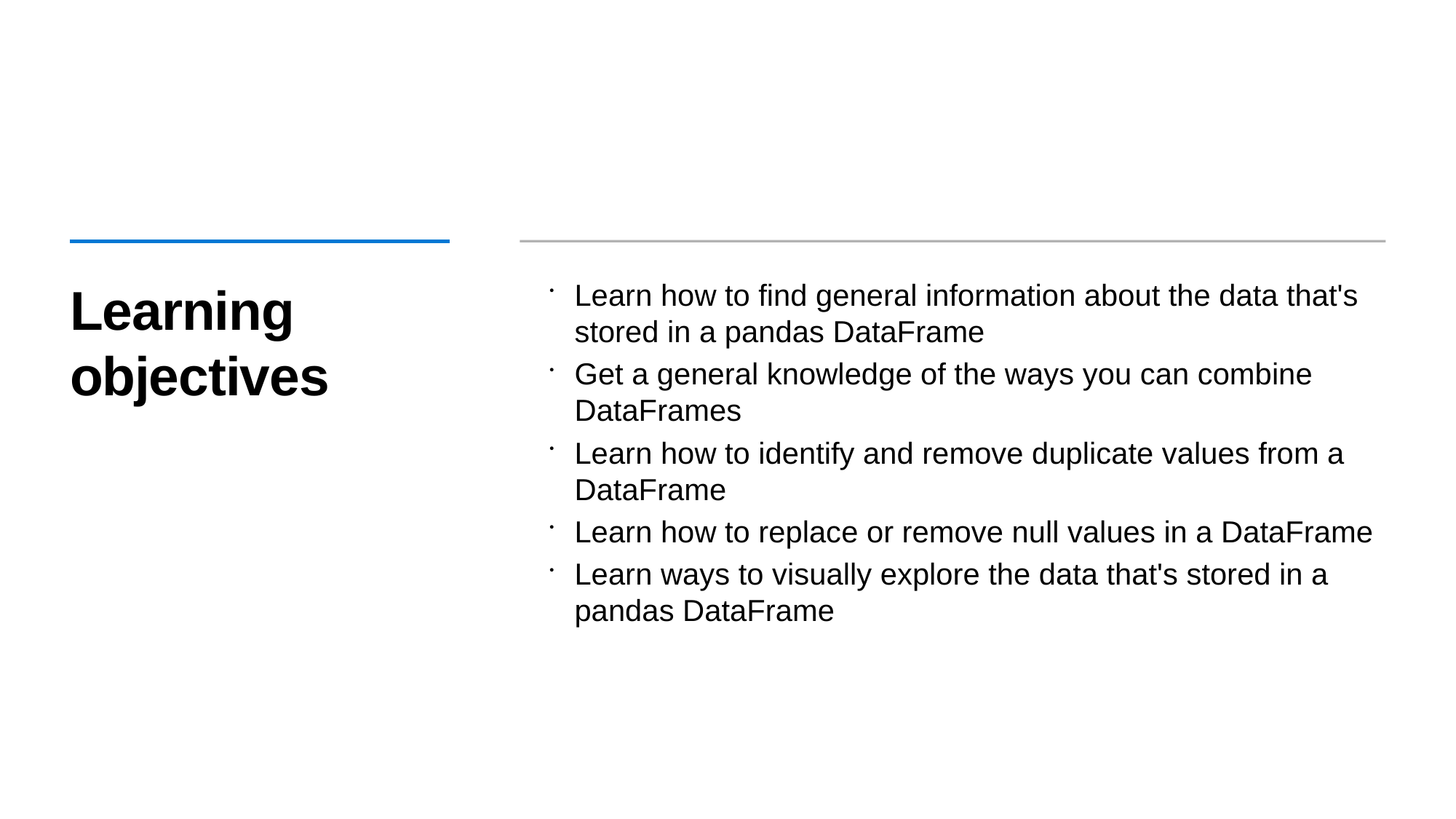

# Learning objectives
Learn how to find general information about the data that's stored in a pandas DataFrame
Get a general knowledge of the ways you can combine DataFrames
Learn how to identify and remove duplicate values from a DataFrame
Learn how to replace or remove null values in a DataFrame
Learn ways to visually explore the data that's stored in a pandas DataFrame